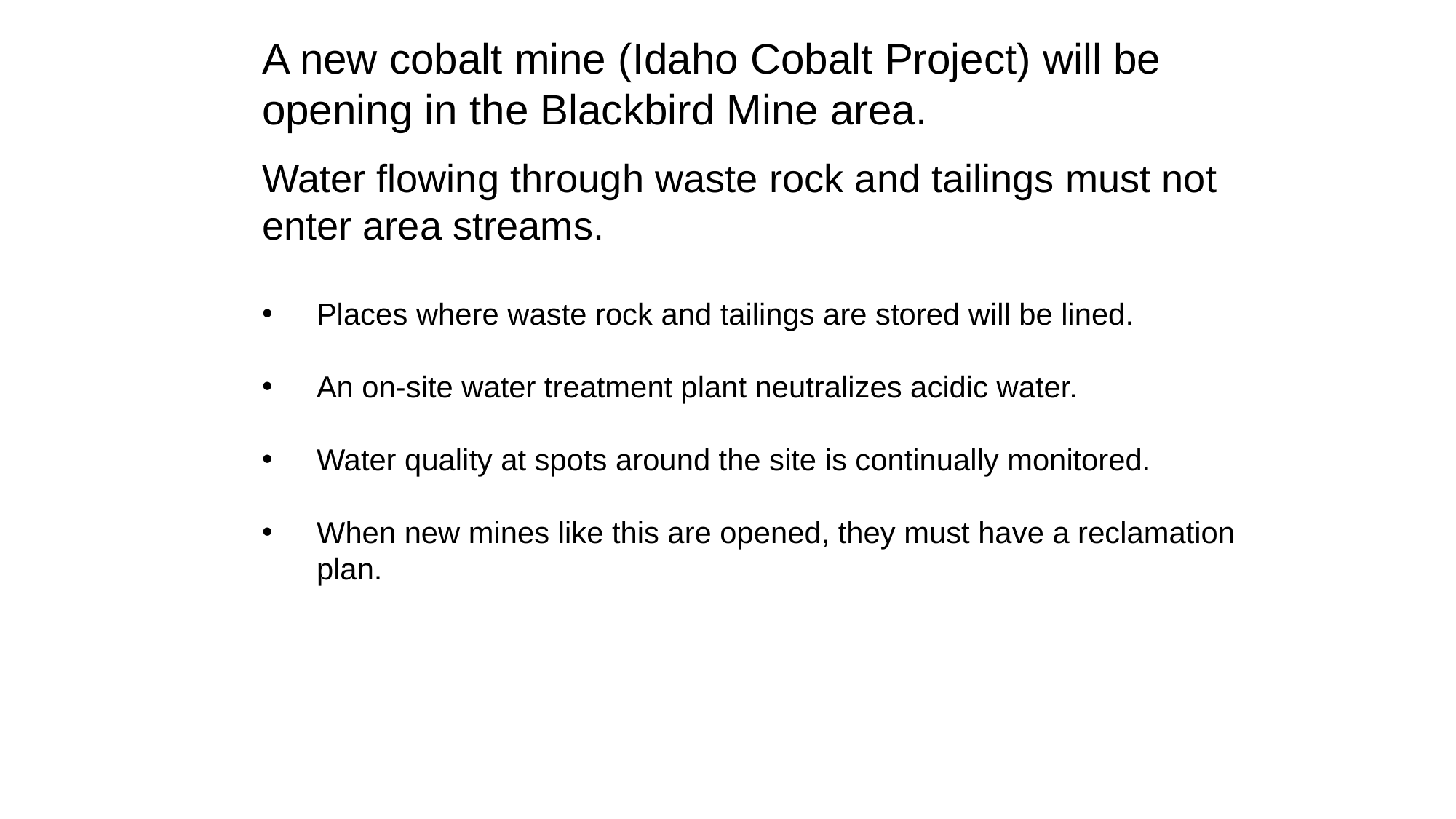

A new cobalt mine (Idaho Cobalt Project) will be opening in the Blackbird Mine area.
Water flowing through waste rock and tailings must not enter area streams.

Places where waste rock and tailings are stored will be lined.

An on-site water treatment plant neutralizes acidic water.

Water quality at spots around the site is continually monitored.

When new mines like this are opened, they must have a reclamation plan.